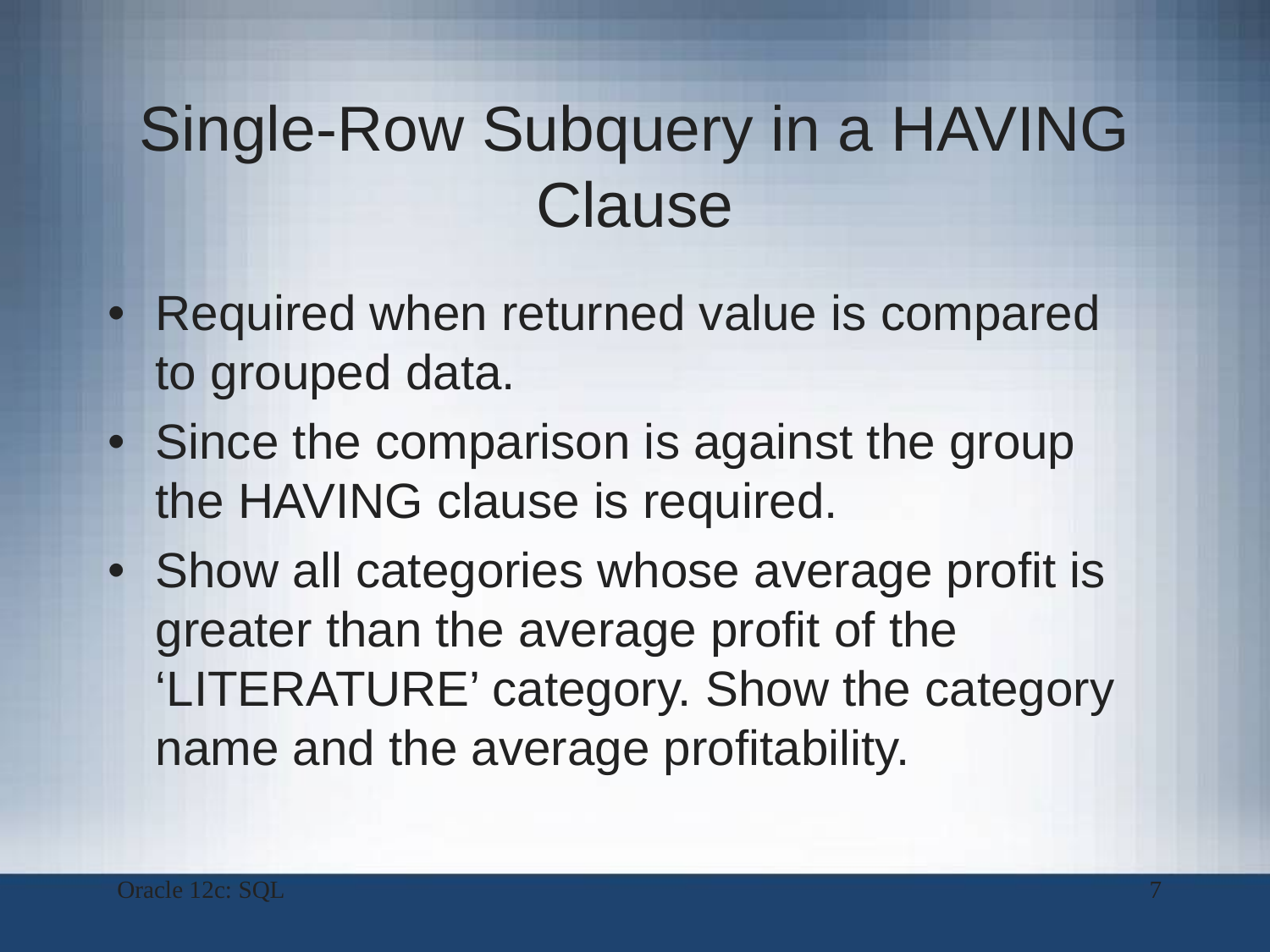

# Single-Row Subquery in a HAVING Clause
Required when returned value is compared to grouped data.
Since the comparison is against the group the HAVING clause is required.
Show all categories whose average profit is greater than the average profit of the ‘LITERATURE’ category. Show the category name and the average profitability.
Oracle 12c: SQL
7